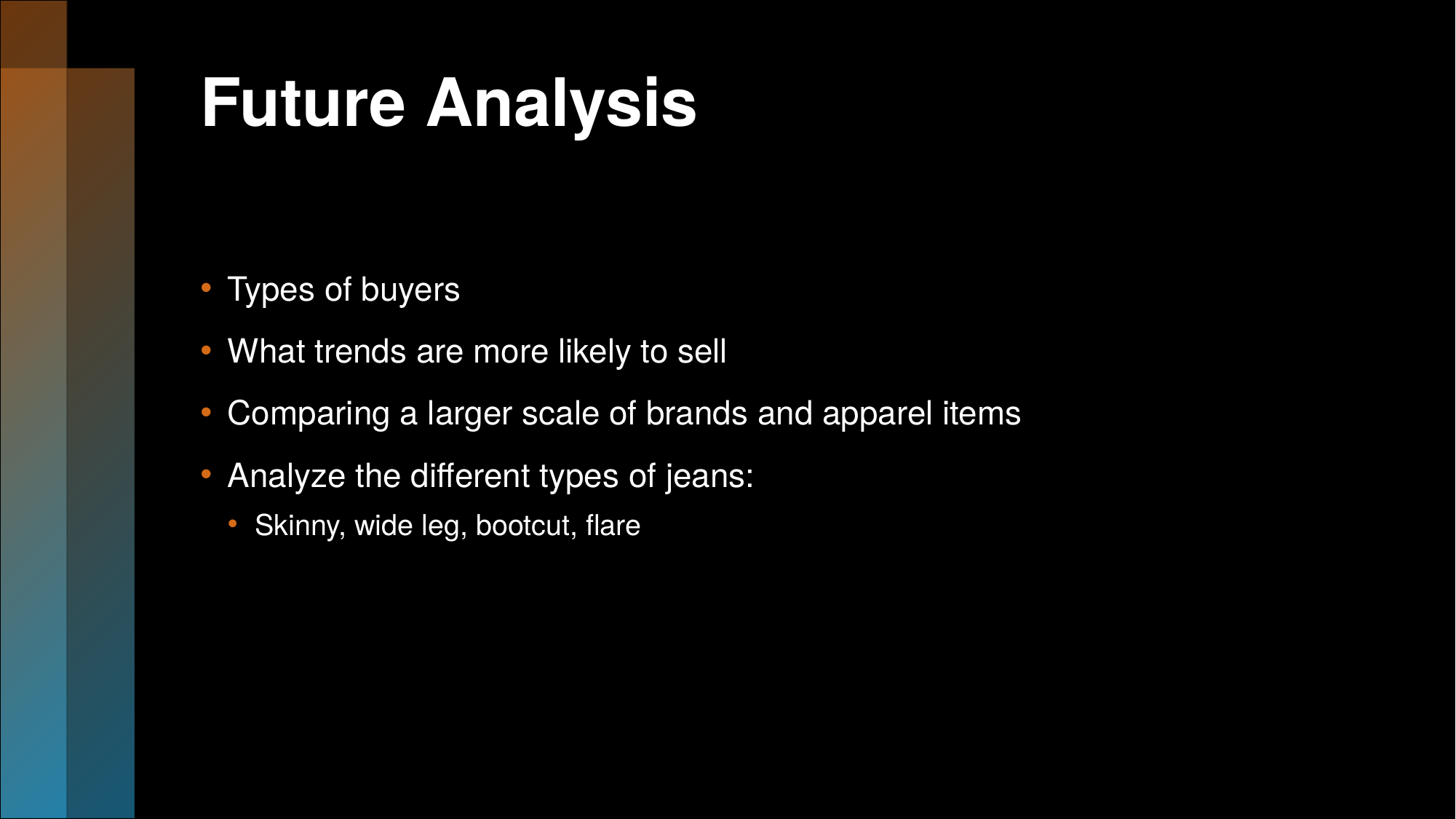

# Future Analysis
Types of buyers
What trends are more likely to sell
Comparing a larger scale of brands and apparel items
Analyze the different types of jeans:
Skinny, wide leg, bootcut, flare